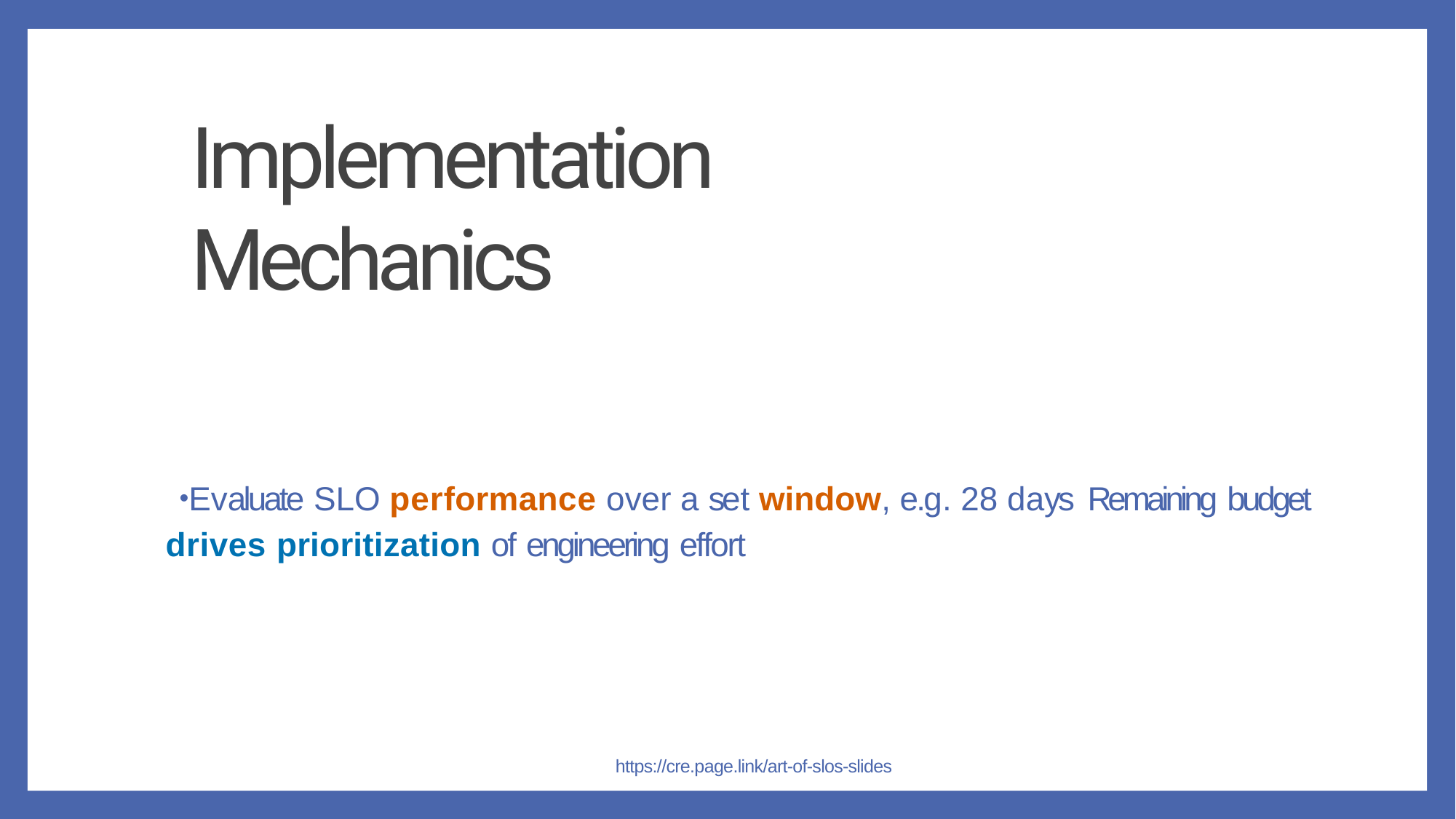

Implementation Mechanics
Evaluate SLO performance over a set window, e.g. 28 days  Remaining budget drives prioritization of engineering effort

https://cre.page.link/art-of-slos-slides